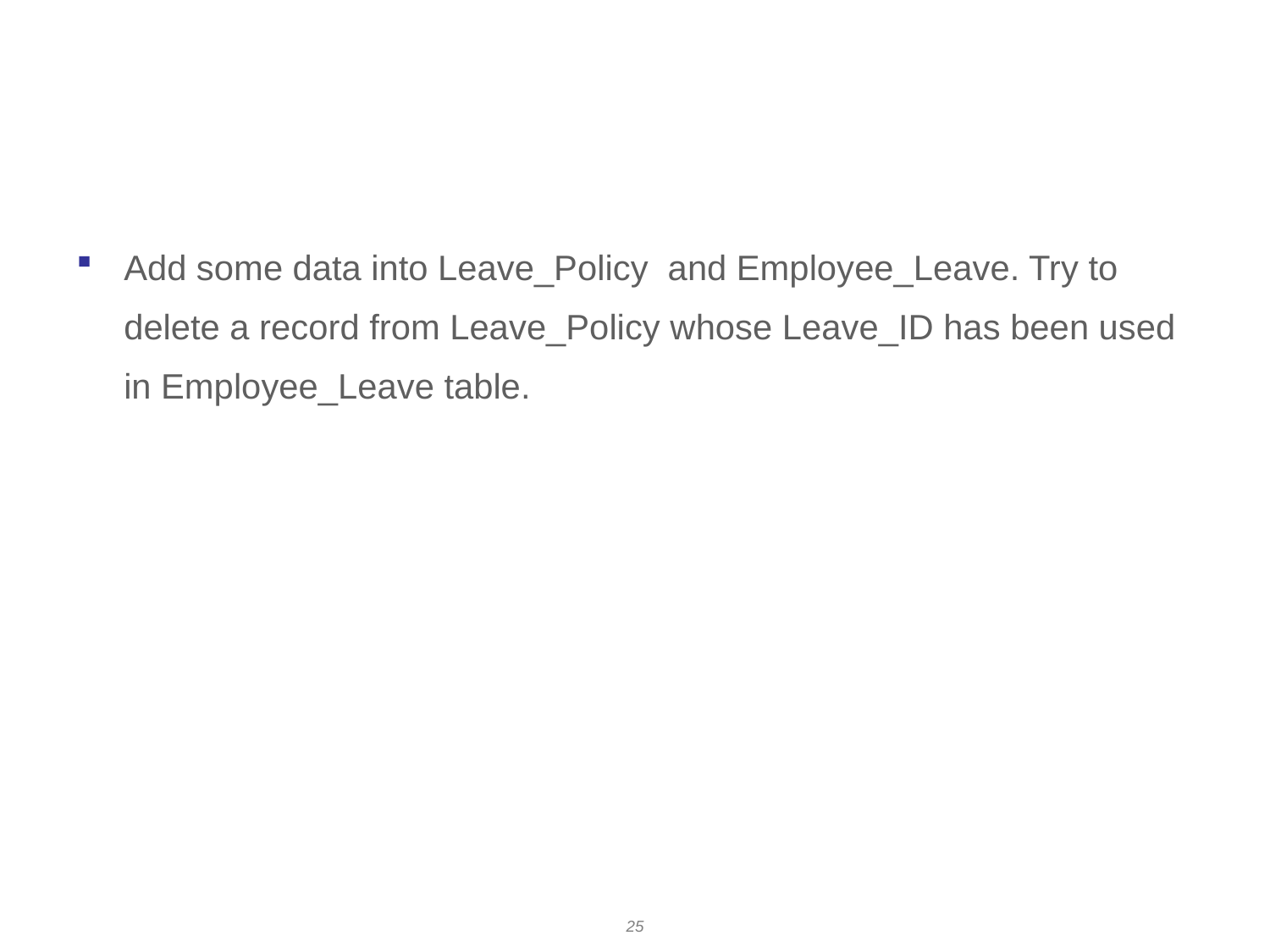

# Activity
Add some data into Leave_Policy  and Employee_Leave. Try to delete a record from Leave_Policy whose Leave_ID has been used in Employee_Leave table.
25